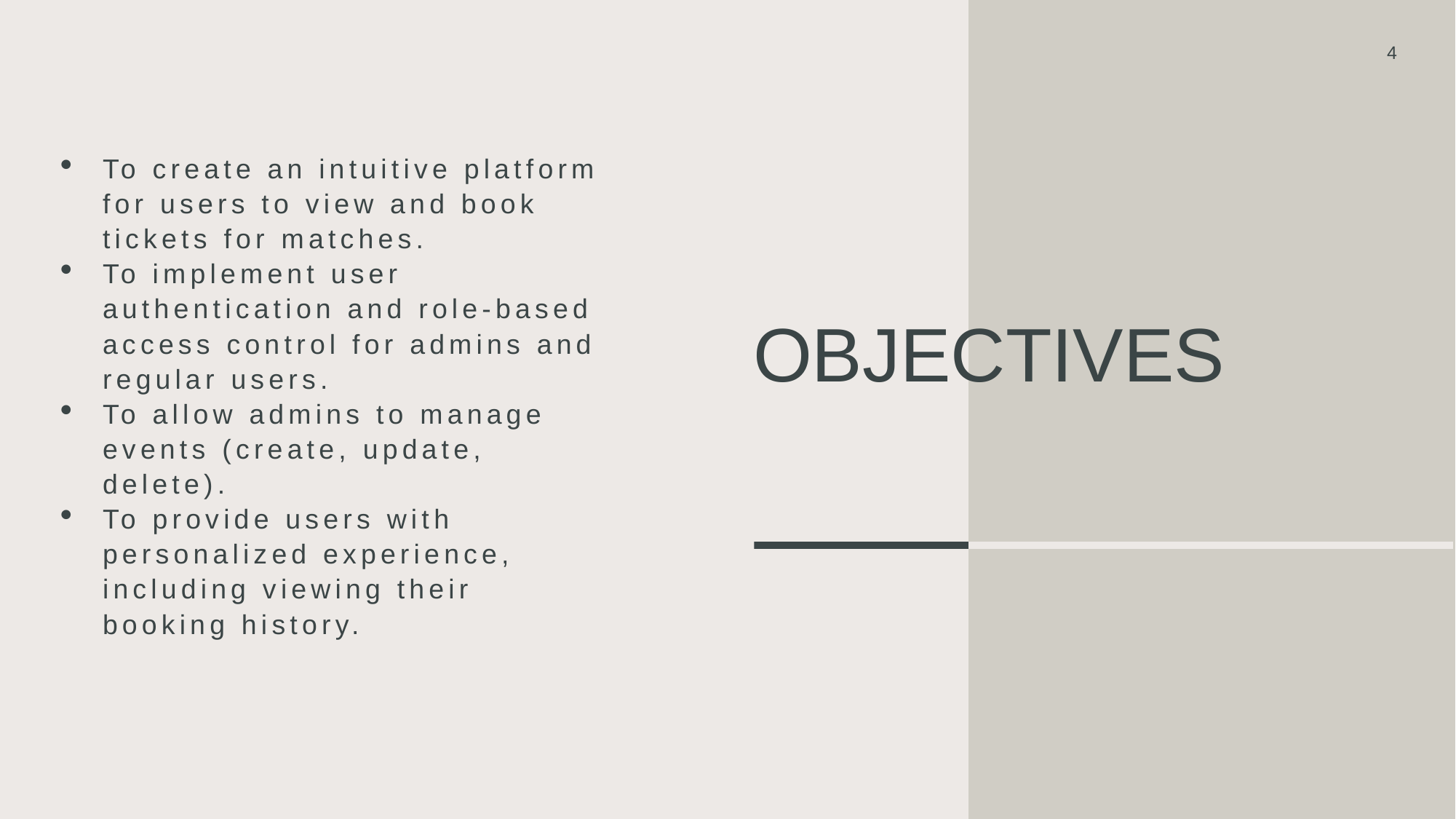

4
To create an intuitive platform for users to view and book tickets for matches.
To implement user authentication and role-based access control for admins and regular users.
To allow admins to manage events (create, update, delete).
To provide users with personalized experience, including viewing their booking history.
# Objectives